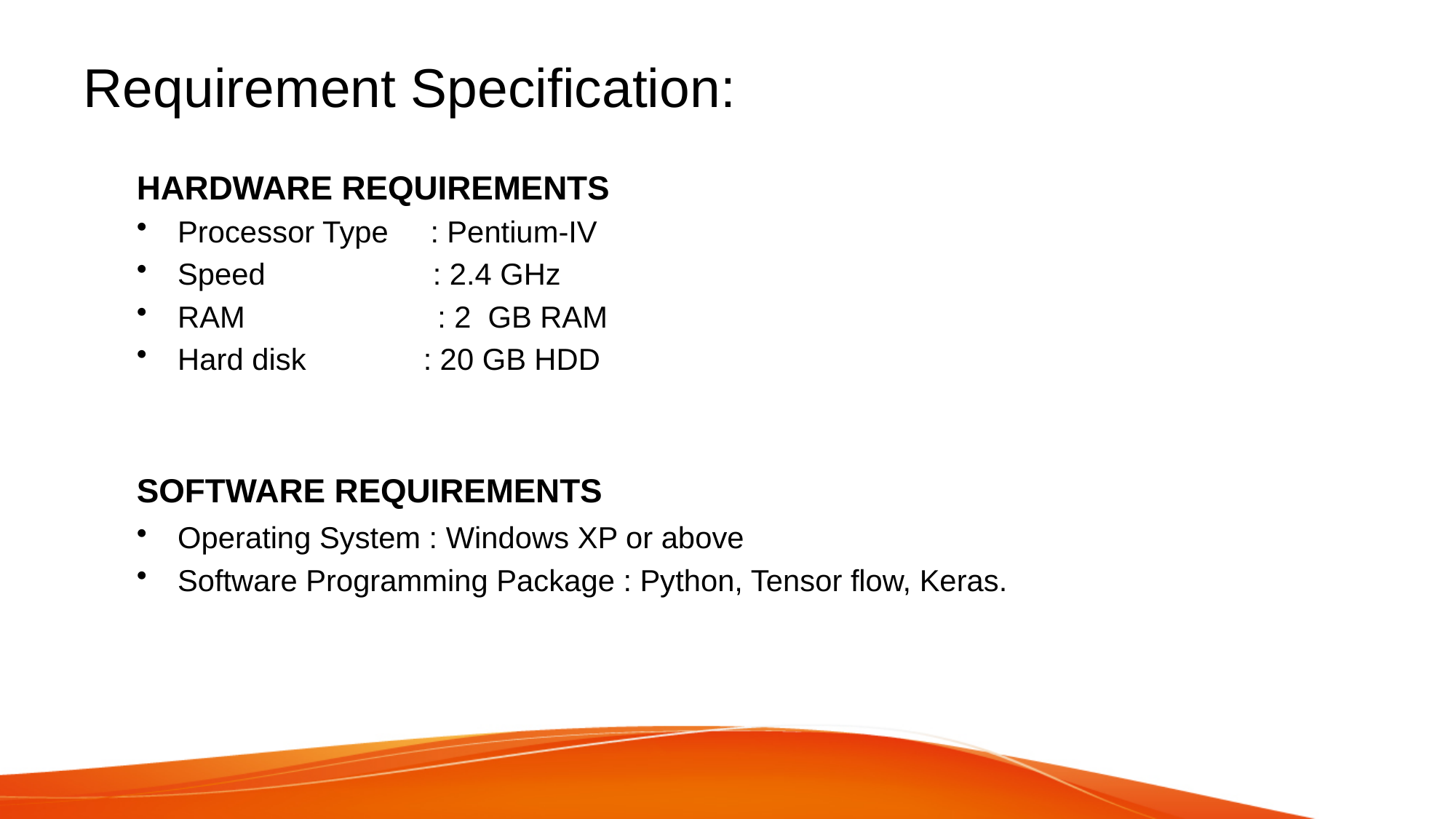

# Requirement Specification:
HARDWARE REQUIREMENTS
Processor Type     : Pentium-IV
Speed                    : 2.4 GHz
RAM                       : 2  GB RAM
Hard disk              : 20 GB HDD

SOFTWARE REQUIREMENTS
Operating System : Windows XP or above
Software Programming Package : Python, Tensor flow, Keras.